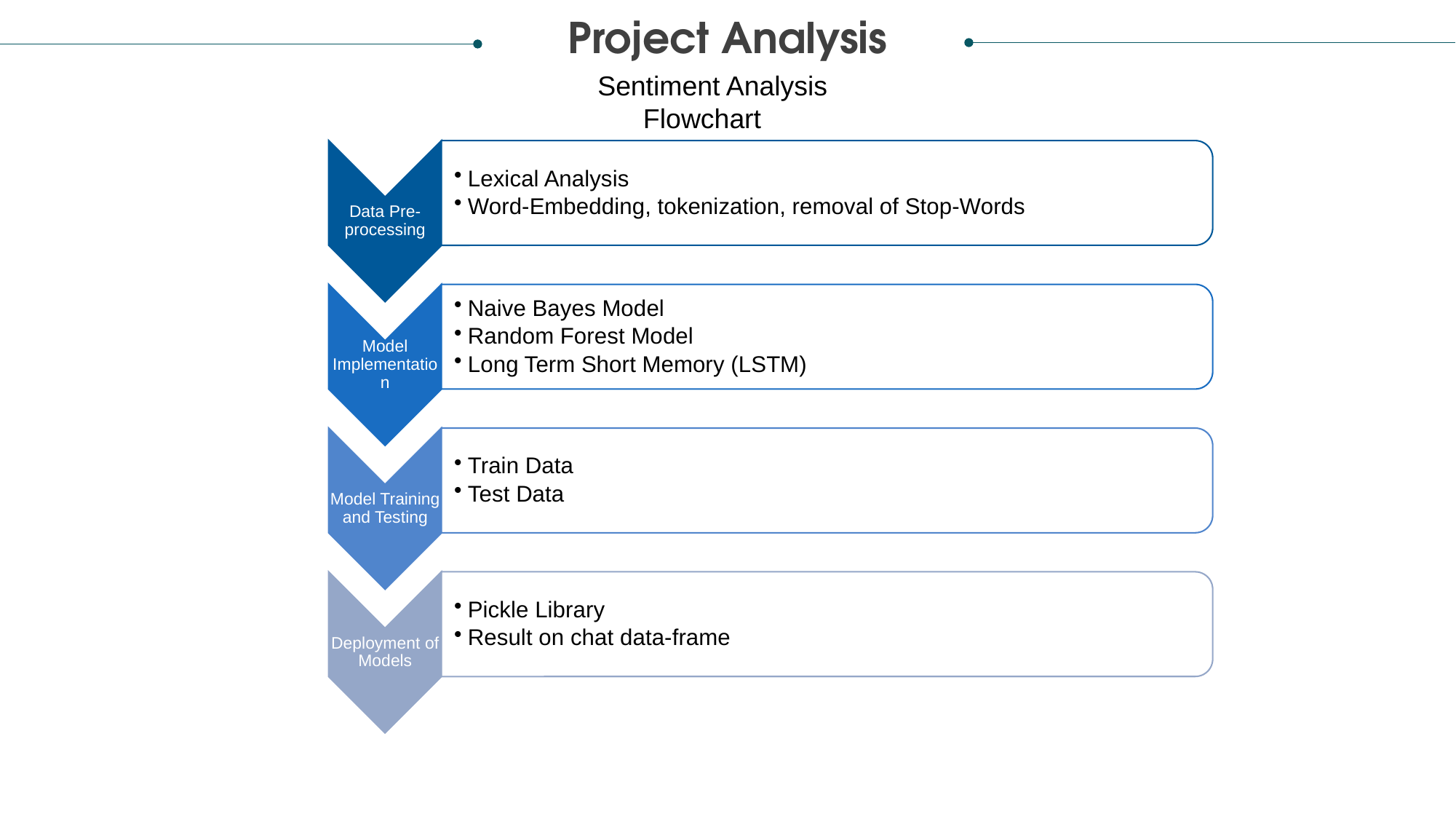

Project Analysis
	Sentiment Analysis 	      Flowchart
Data Pre-processing
Lexical Analysis
Word-Embedding, tokenization, removal of Stop-Words
Model Implementation
Naive Bayes Model
Random Forest Model
Long Term Short Memory (LSTM)
Model Training and Testing
Train Data
Test Data
Deployment of Models
Pickle Library
Result on chat data-frame